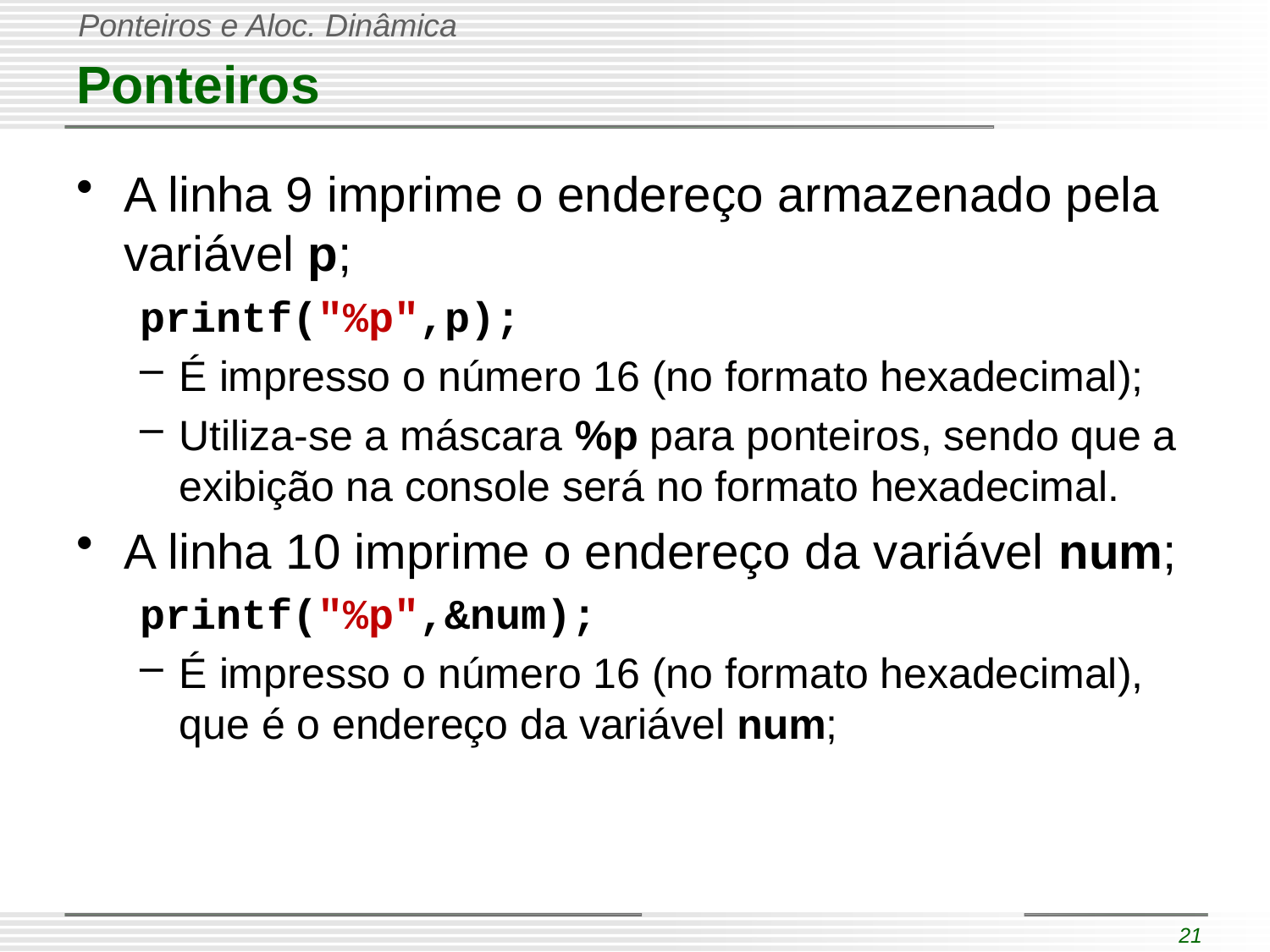

# Ponteiros
A linha 9 imprime o endereço armazenado pela variável p;
printf("%p",p);
É impresso o número 16 (no formato hexadecimal);
Utiliza-se a máscara %p para ponteiros, sendo que a exibição na console será no formato hexadecimal.
A linha 10 imprime o endereço da variável num;
printf("%p",&num);
É impresso o número 16 (no formato hexadecimal), que é o endereço da variável num;